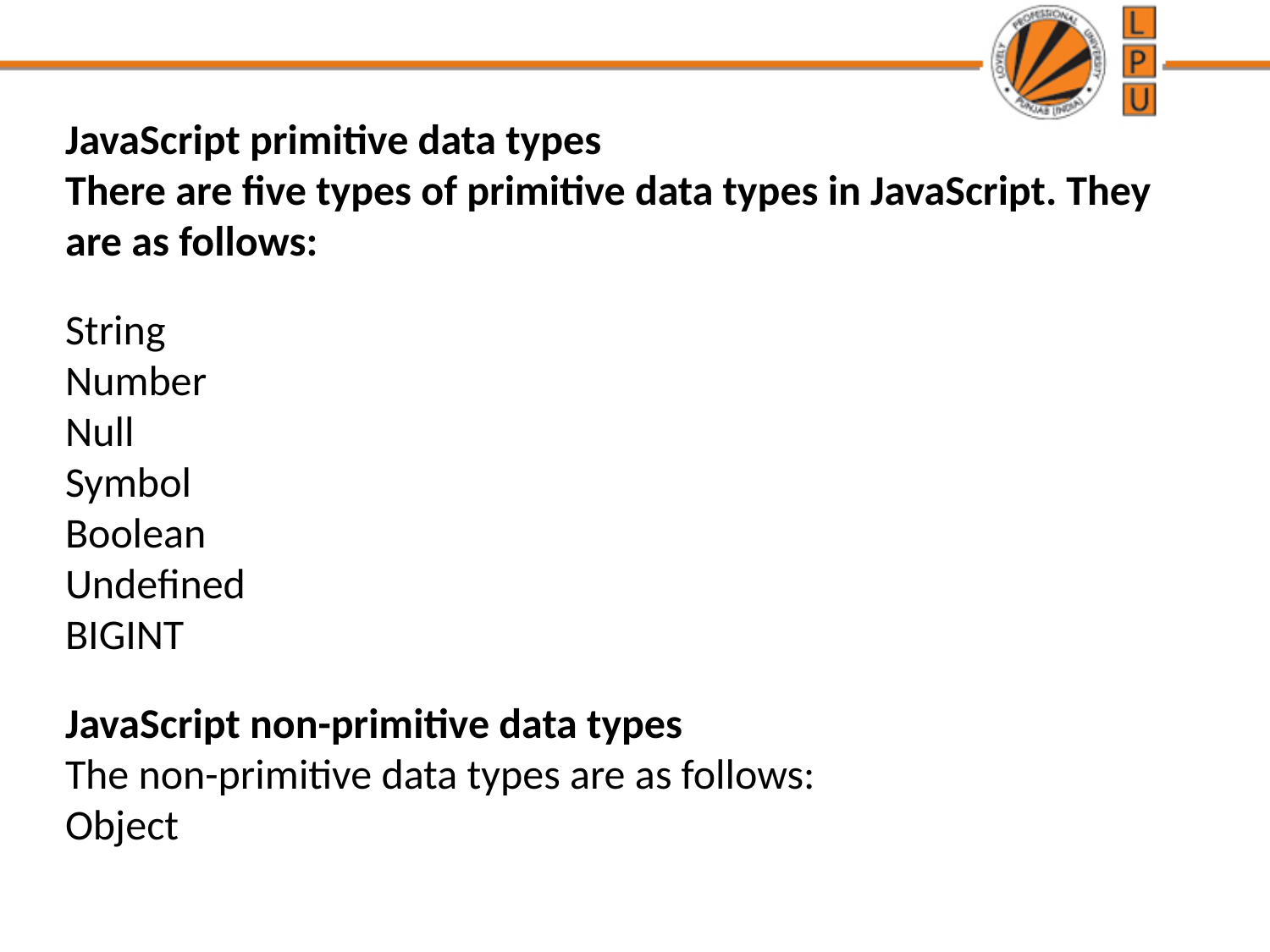

JavaScript primitive data types
There are five types of primitive data types in JavaScript. They are as follows:

String
Number
Null
Symbol
Boolean
Undefined
BIGINT

JavaScript non-primitive data types
The non-primitive data types are as follows:
Object